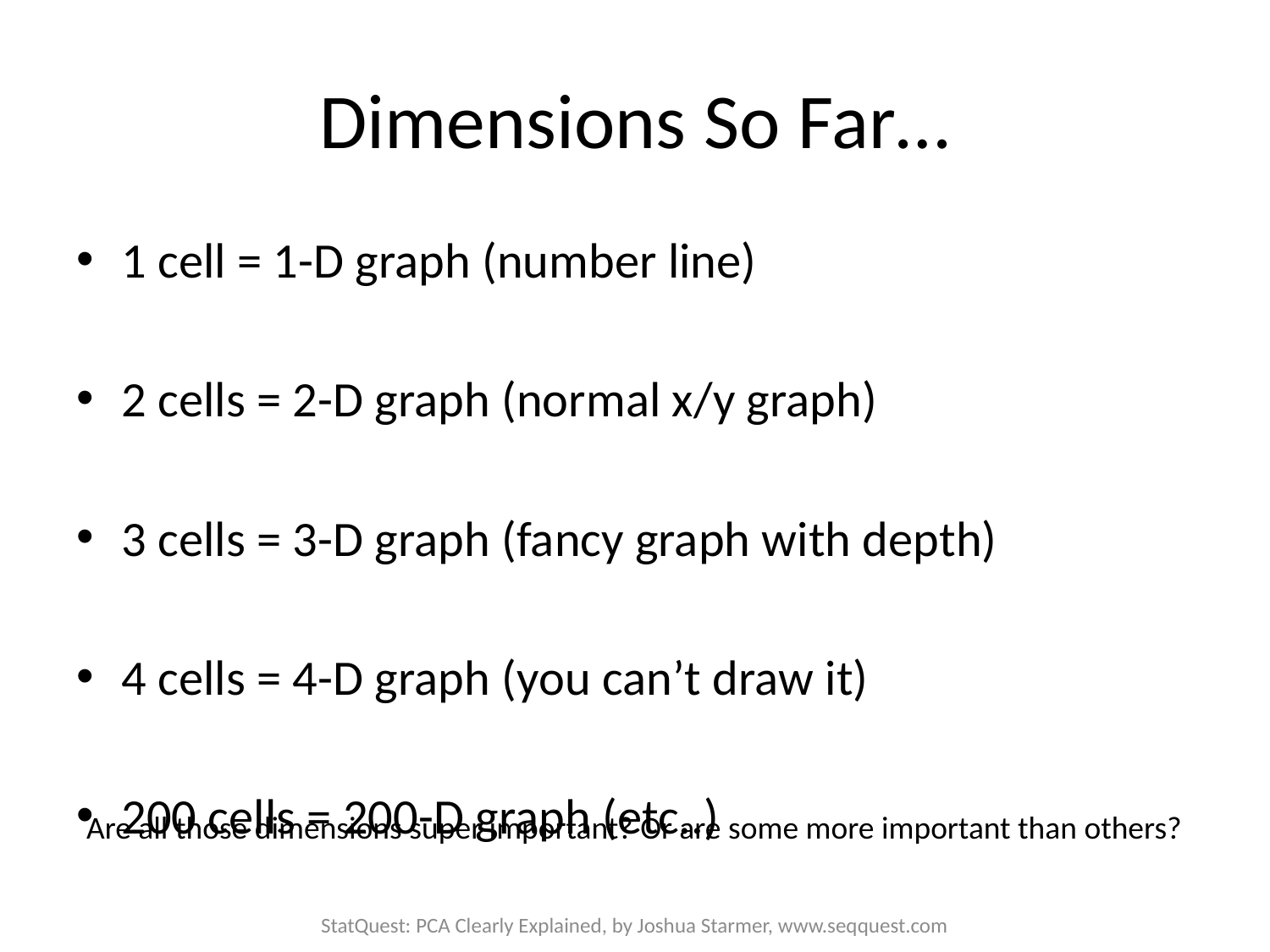

# Dimensions So Far…
1 cell = 1-D graph (number line)

2 cells = 2-D graph (normal x/y graph)

3 cells = 3-D graph (fancy graph with depth)

4 cells = 4-D graph (you can’t draw it)

200 cells = 200-D graph (etc..)
Are all those dimensions super important? Or are some more important than others?
StatQuest: PCA Clearly Explained, by Joshua Starmer, www.seqquest.com